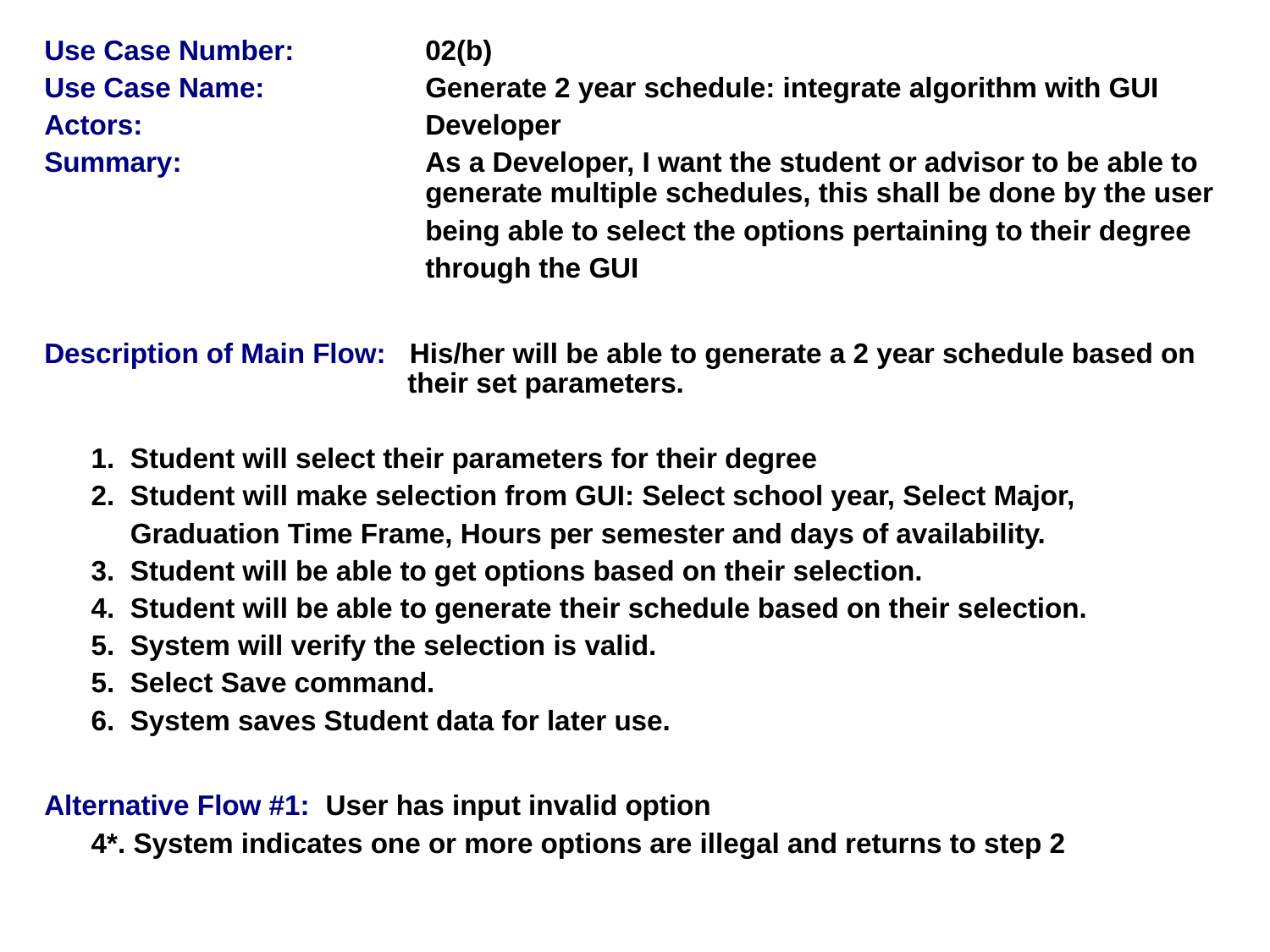

Use Case Number:	   	02(b)
Use Case Name:    	   	Generate 2 year schedule: integrate algorithm with GUI
Actors:  		   	Developer
Summary:                  	As a Developer, I want the student or advisor to be able to 			generate multiple schedules, this shall be done by the user
			being able to select the options pertaining to their degree
			through the GUI

Description of Main Flow:   His/her will be able to generate a 2 year schedule based on 		              their set parameters.

      1.  Student will select their parameters for their degree
      2.  Student will make selection from GUI: Select school year, Select Major,
           Graduation Time Frame, Hours per semester and days of availability.
      3.  Student will be able to get options based on their selection.
      4.  Student will be able to generate their schedule based on their selection.
      5.  System will verify the selection is valid.
      5.  Select Save command.
      6.  System saves Student data for later use.

Alternative Flow #1:  User has input invalid option
      4*. System indicates one or more options are illegal and returns to step 2